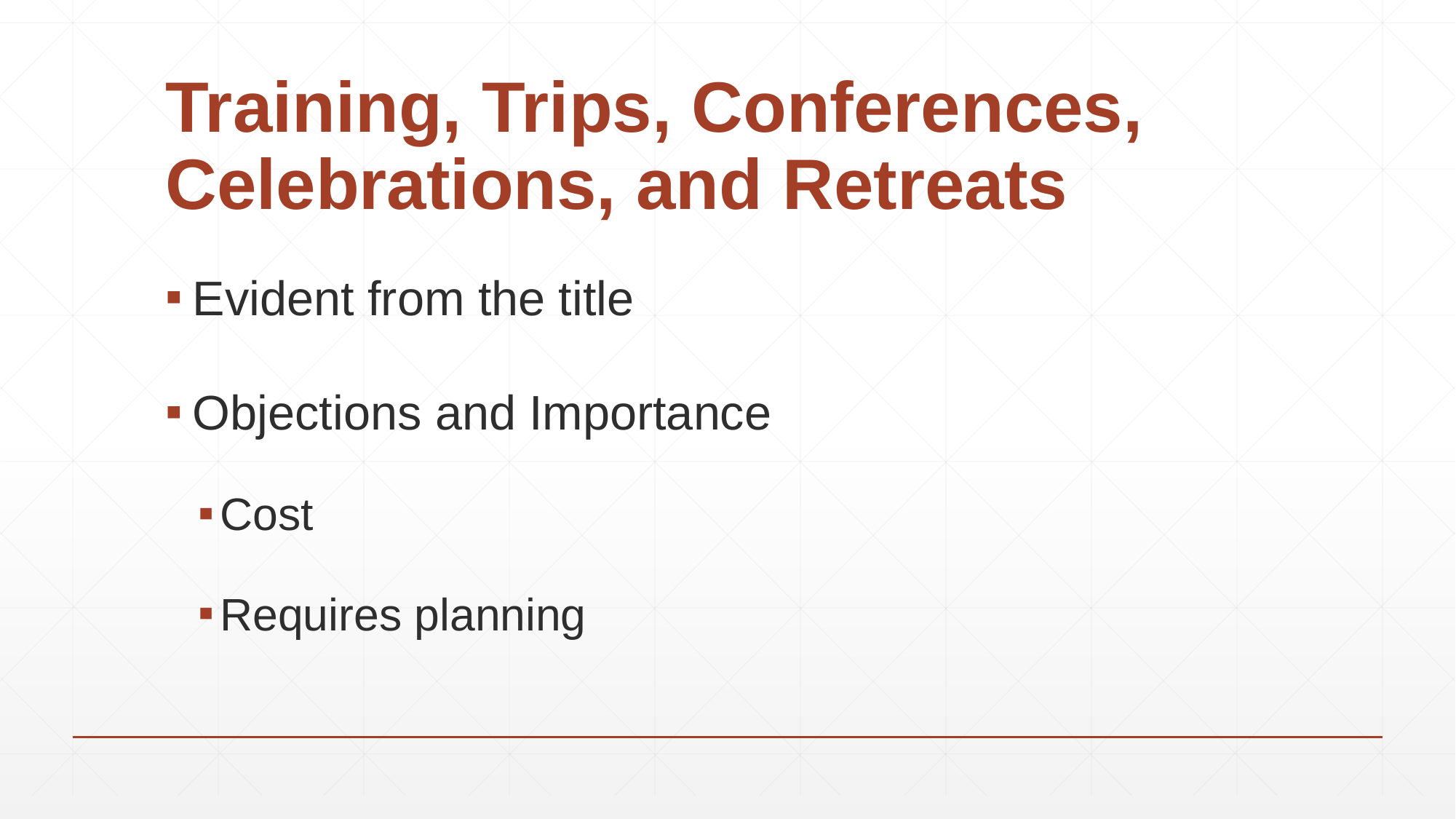

# Training, Trips, Conferences, Celebrations, and Retreats
Evident from the title
Objections and Importance
Cost
Requires planning